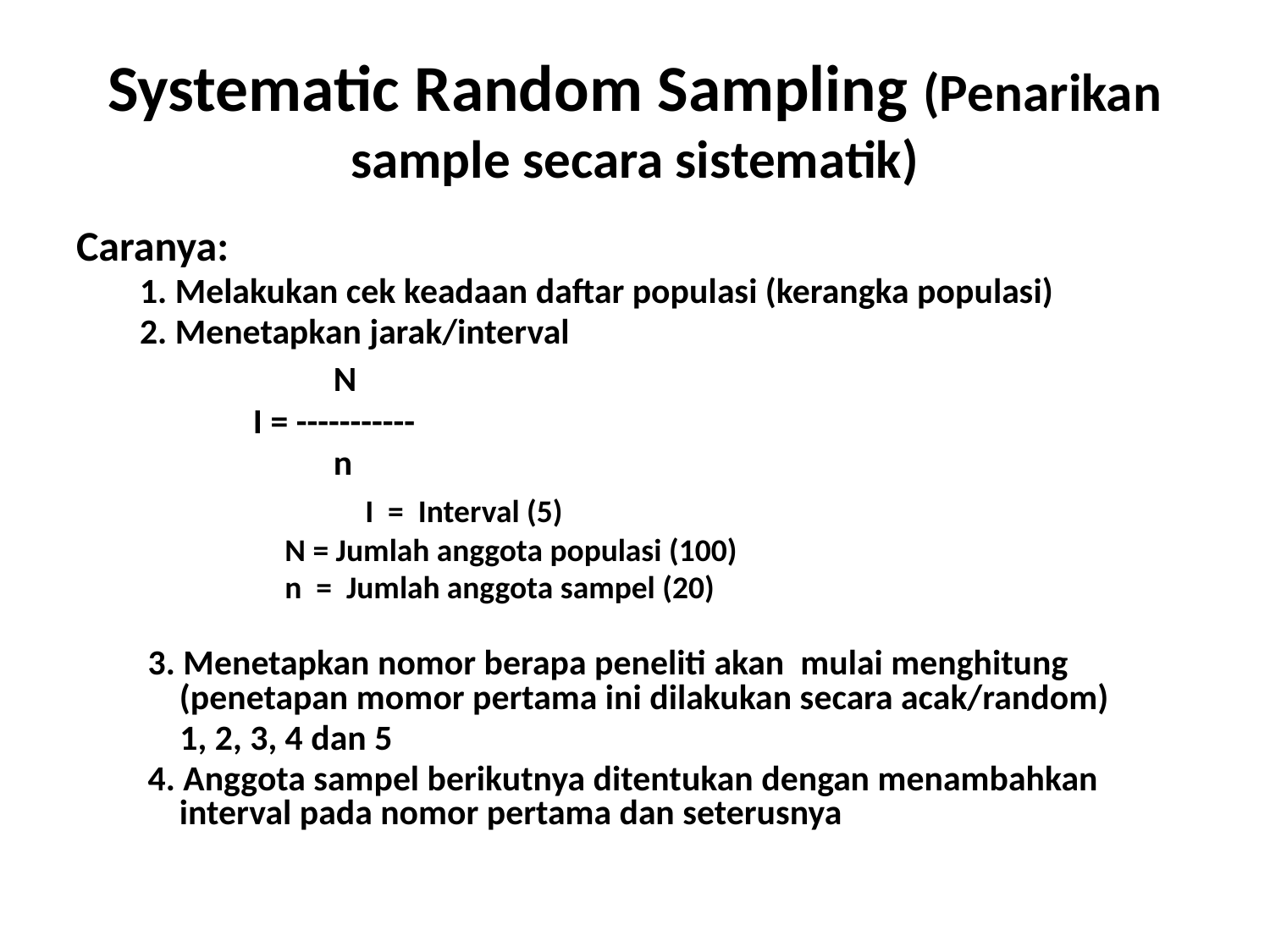

# Systematic Random Sampling (Penarikan sample secara sistematik)
Caranya:
1. Melakukan cek keadaan daftar populasi (kerangka populasi)
2. Menetapkan jarak/interval
                           N
                      I = -----------
                                n
		            I  =  Interval (5)
                             N = Jumlah anggota populasi (100)
                             n  =  Jumlah anggota sampel (20)

 3. Menetapkan nomor berapa peneliti akan  mulai menghitung (penetapan momor pertama ini dilakukan secara acak/random)
     1, 2, 3, 4 dan 5
 4. Anggota sampel berikutnya ditentukan dengan menambahkan interval pada nomor pertama dan seterusnya